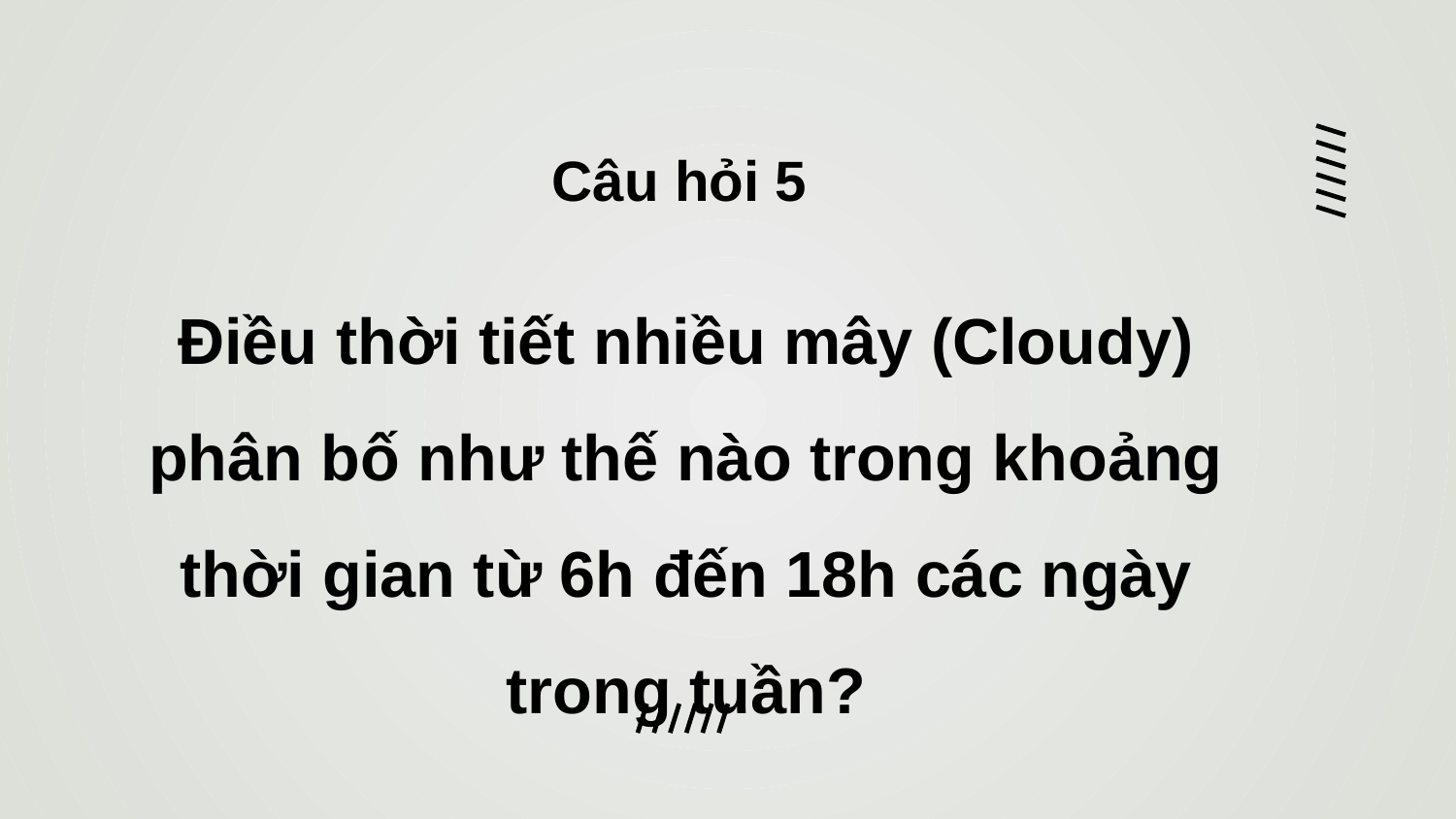

# Câu hỏi 5
Điều thời tiết nhiều mây (Cloudy)
phân bố như thế nào trong khoảng thời gian từ 6h đến 18h các ngày trong tuần?